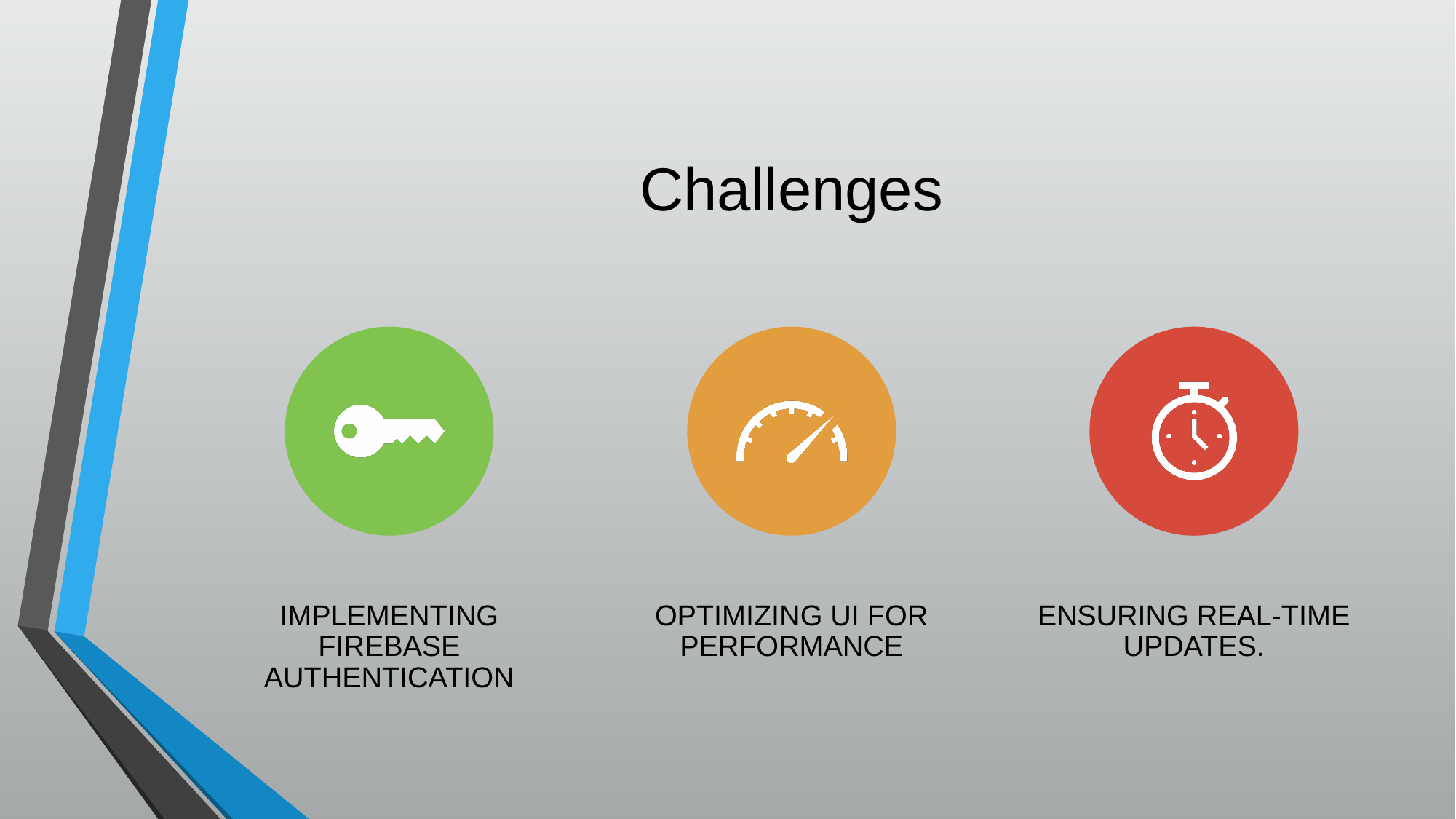

# Challenges
Implementing Firebase authentication
Optimizing UI for performance
Ensuring real-time updates.